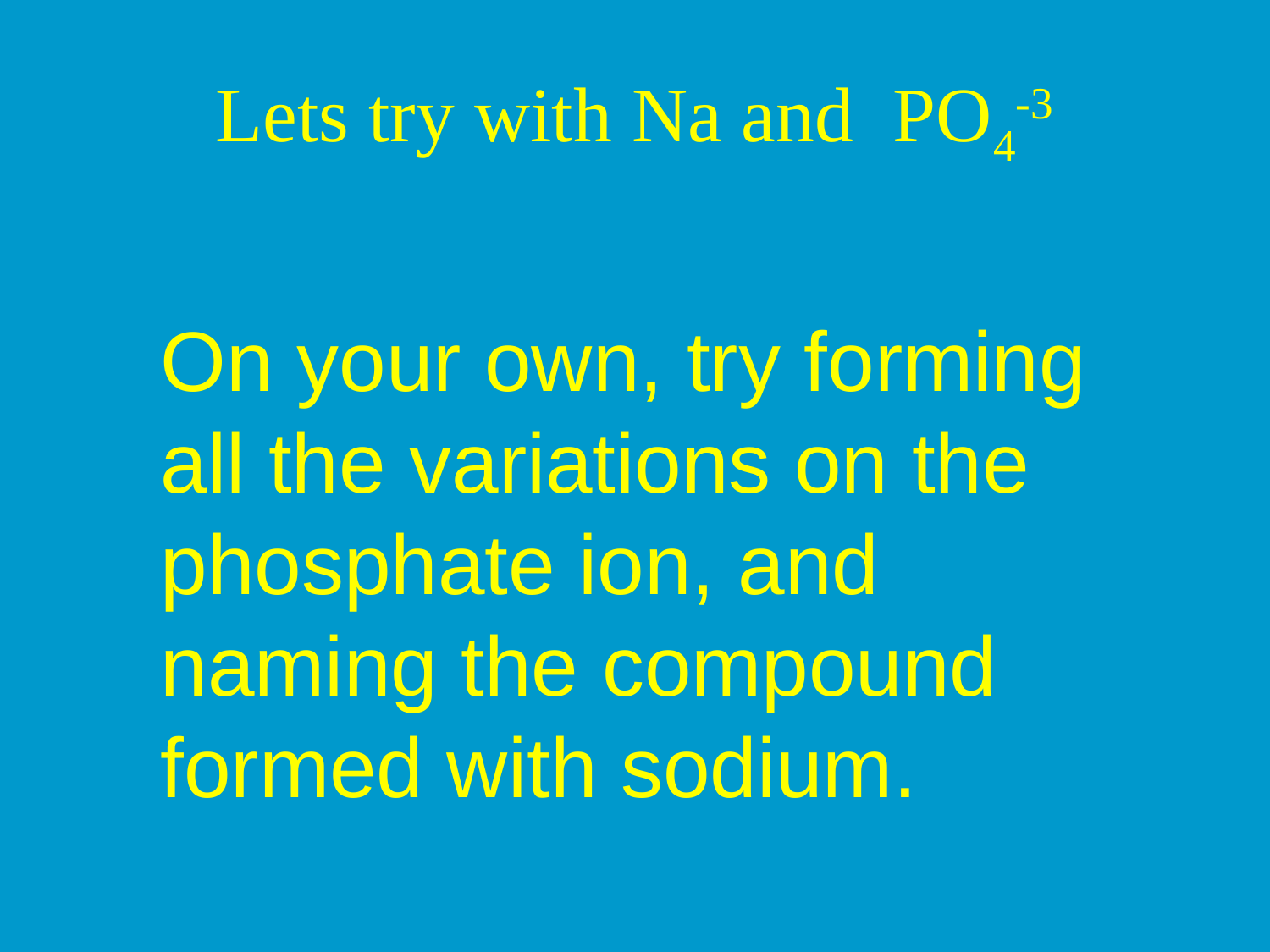

# Lets try with Na and  PO4-3
On your own, try forming all the variations on the phosphate ion, and naming the compound formed with sodium.